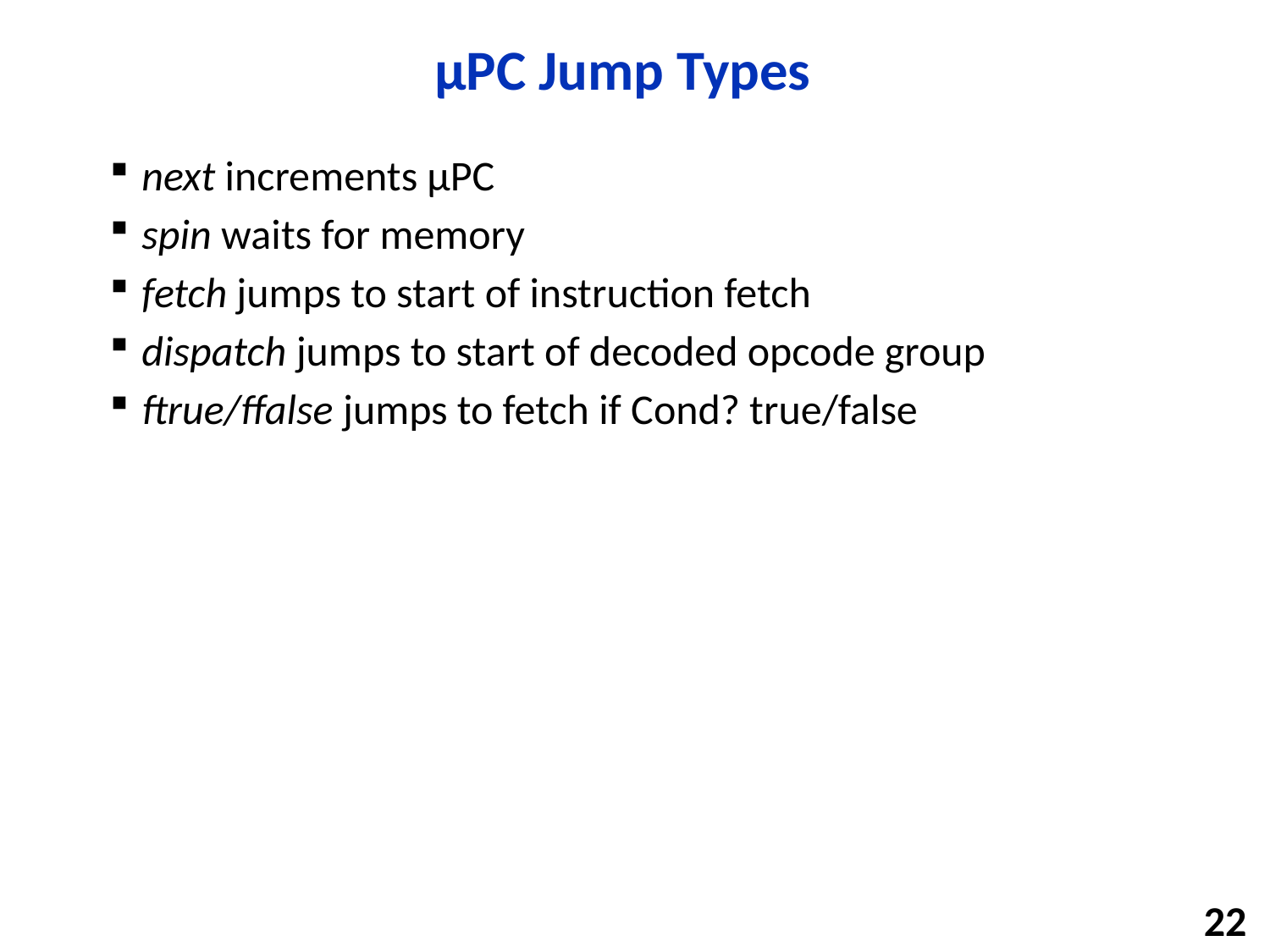

# µPC Jump Types
next increments µPC
spin waits for memory
fetch jumps to start of instruction fetch
dispatch jumps to start of decoded opcode group
ftrue/ffalse jumps to fetch if Cond? true/false

22